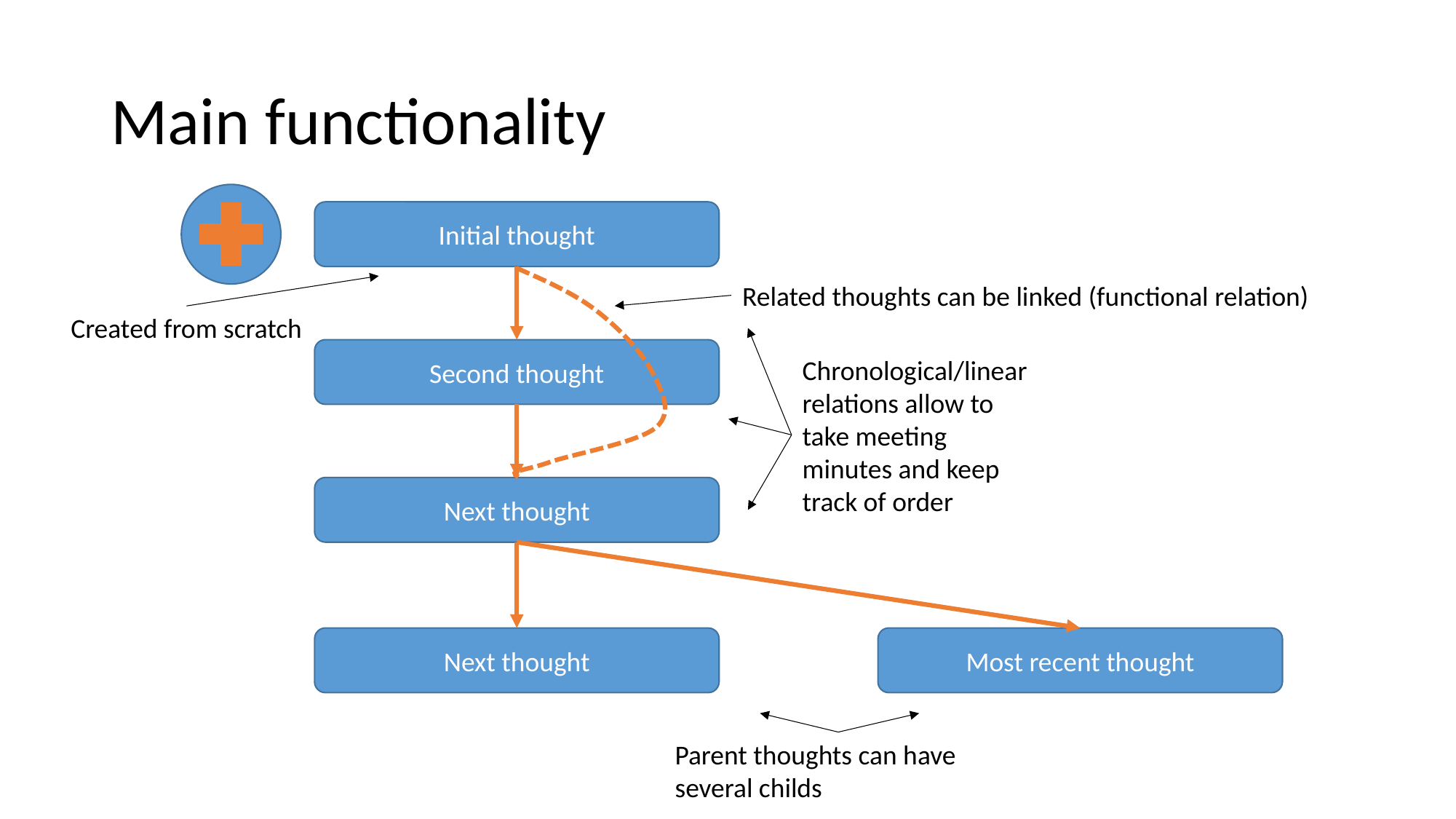

# Main functionality

Initial thought

Related thoughts can be linked (functional relation)
Created from scratch
Second thought
Chronological/linear relations allow to take meeting minutes and keep track of order
Next thought
Next thought
Most recent thought
Parent thoughts can have several childs